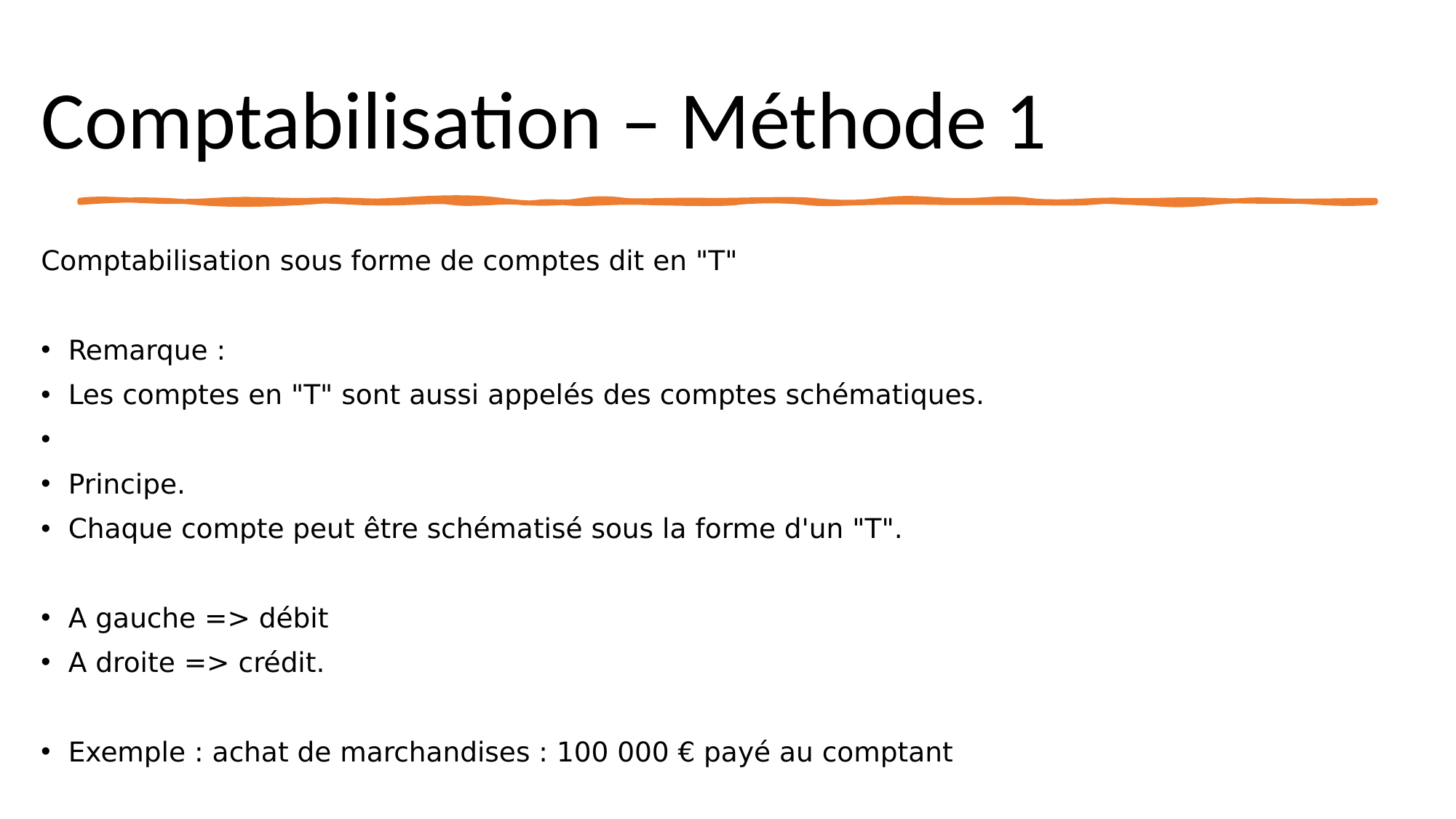

# Comptabilisation – Méthode 1

Comptabilisation sous forme de comptes dit en "T"

Remarque :
Les comptes en "T" sont aussi appelés des comptes schématiques.

Principe.
Chaque compte peut être schématisé sous la forme d'un "T".

A gauche => débit
A droite => crédit.

Exemple : achat de marchandises : 100 000 € payé au comptant